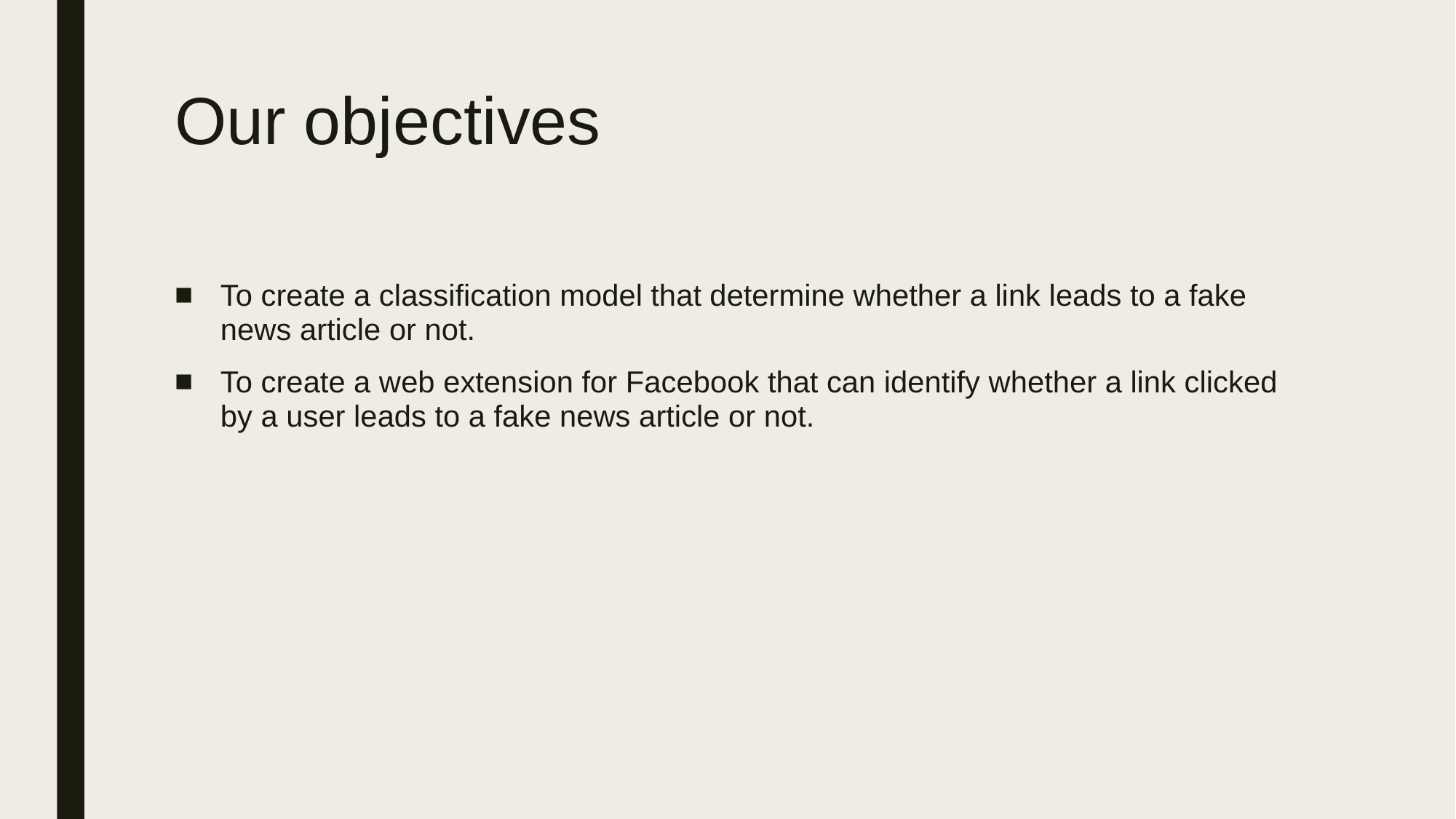

# Our objectives
To create a classification model that determine whether a link leads to a fake news article or not.
To create a web extension for Facebook that can identify whether a link clicked by a user leads to a fake news article or not.